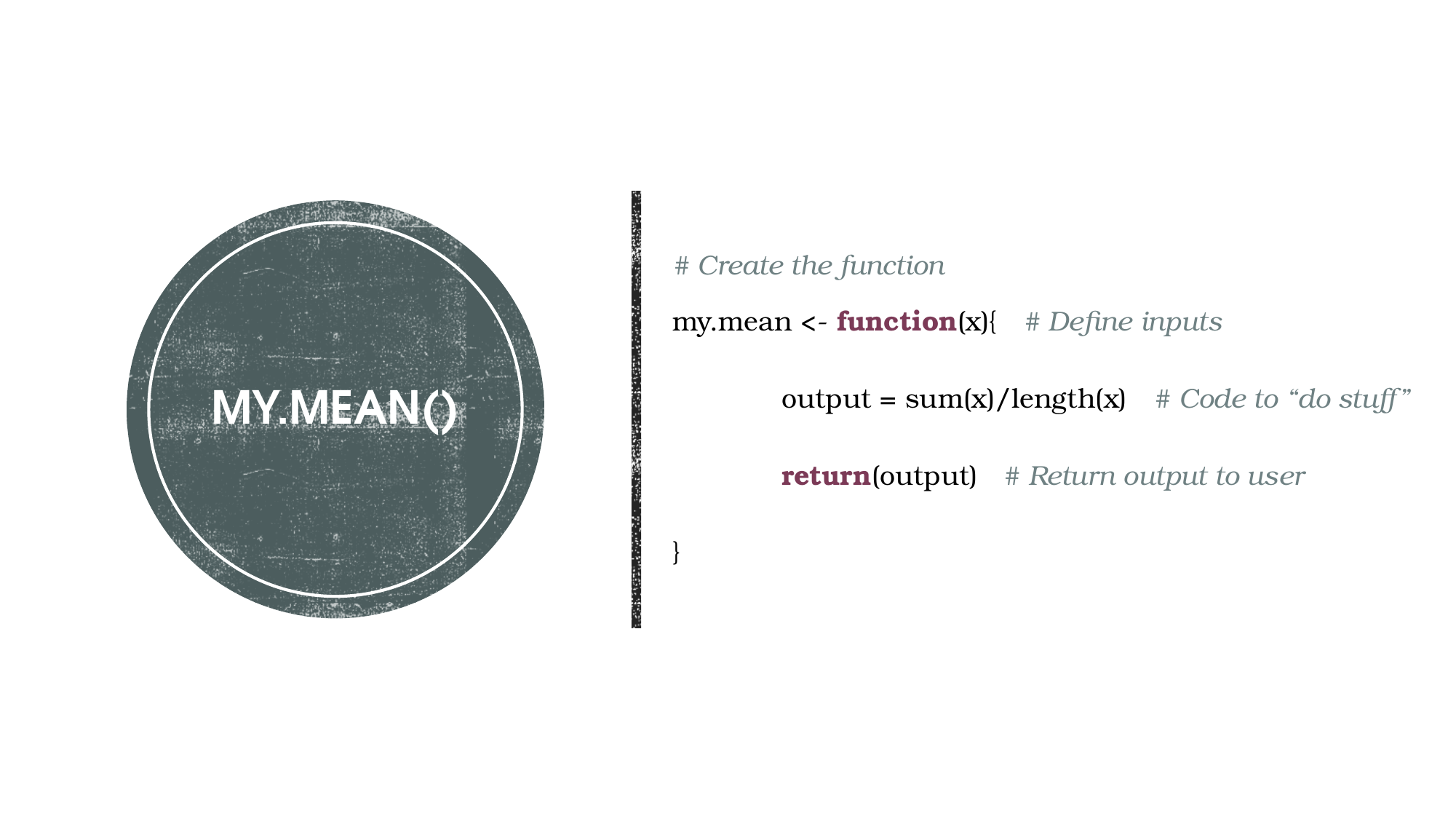

# Create the function

my.mean <- function(x){   # Define inputs

	output = sum(x)/length(x)   # Code to “do stuff”

	return(output)   # Return output to user

}

# my.mean()